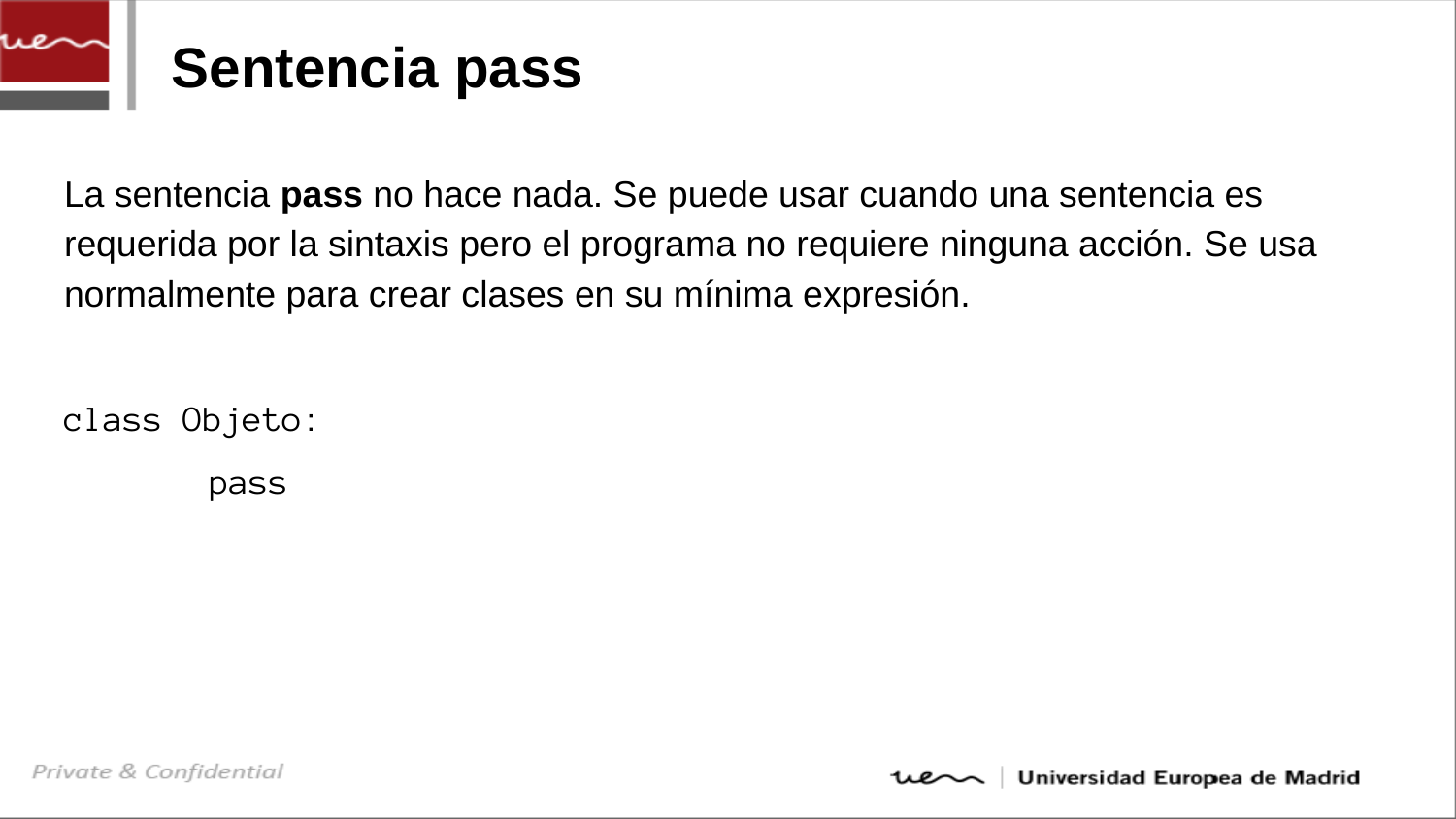

# Sentencia pass
La sentencia pass no hace nada. Se puede usar cuando una sentencia es requerida por la sintaxis pero el programa no requiere ninguna acción. Se usa normalmente para crear clases en su mínima expresión.

class Objeto:
	pass